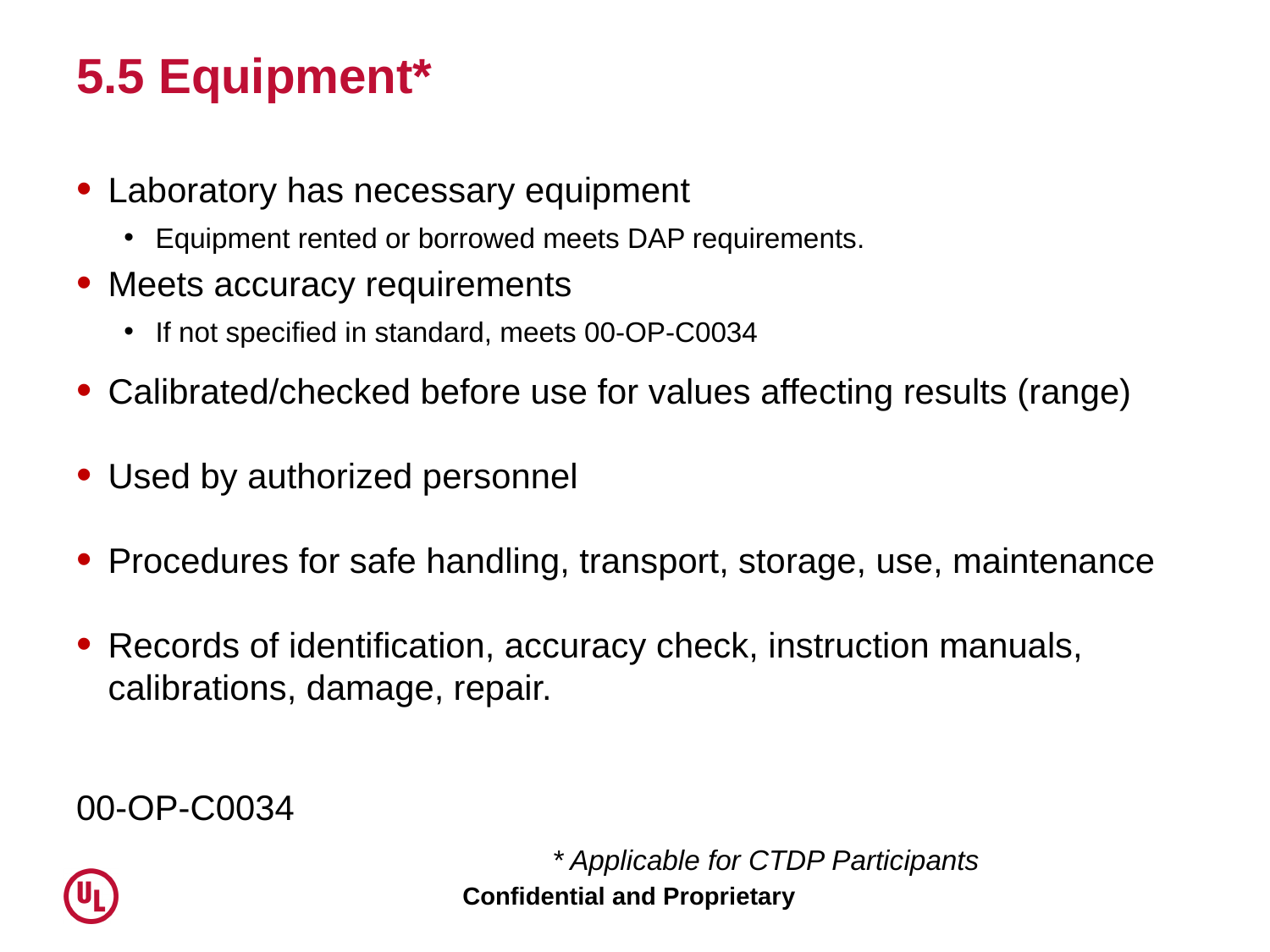

# 5.5 Equipment*
Laboratory has necessary equipment
Equipment rented or borrowed meets DAP requirements.
Meets accuracy requirements
If not specified in standard, meets 00-OP-C0034
Calibrated/checked before use for values affecting results (range)
Used by authorized personnel
Procedures for safe handling, transport, storage, use, maintenance
Records of identification, accuracy check, instruction manuals, calibrations, damage, repair.

00-OP-C0034

* Applicable for CTDP Participants